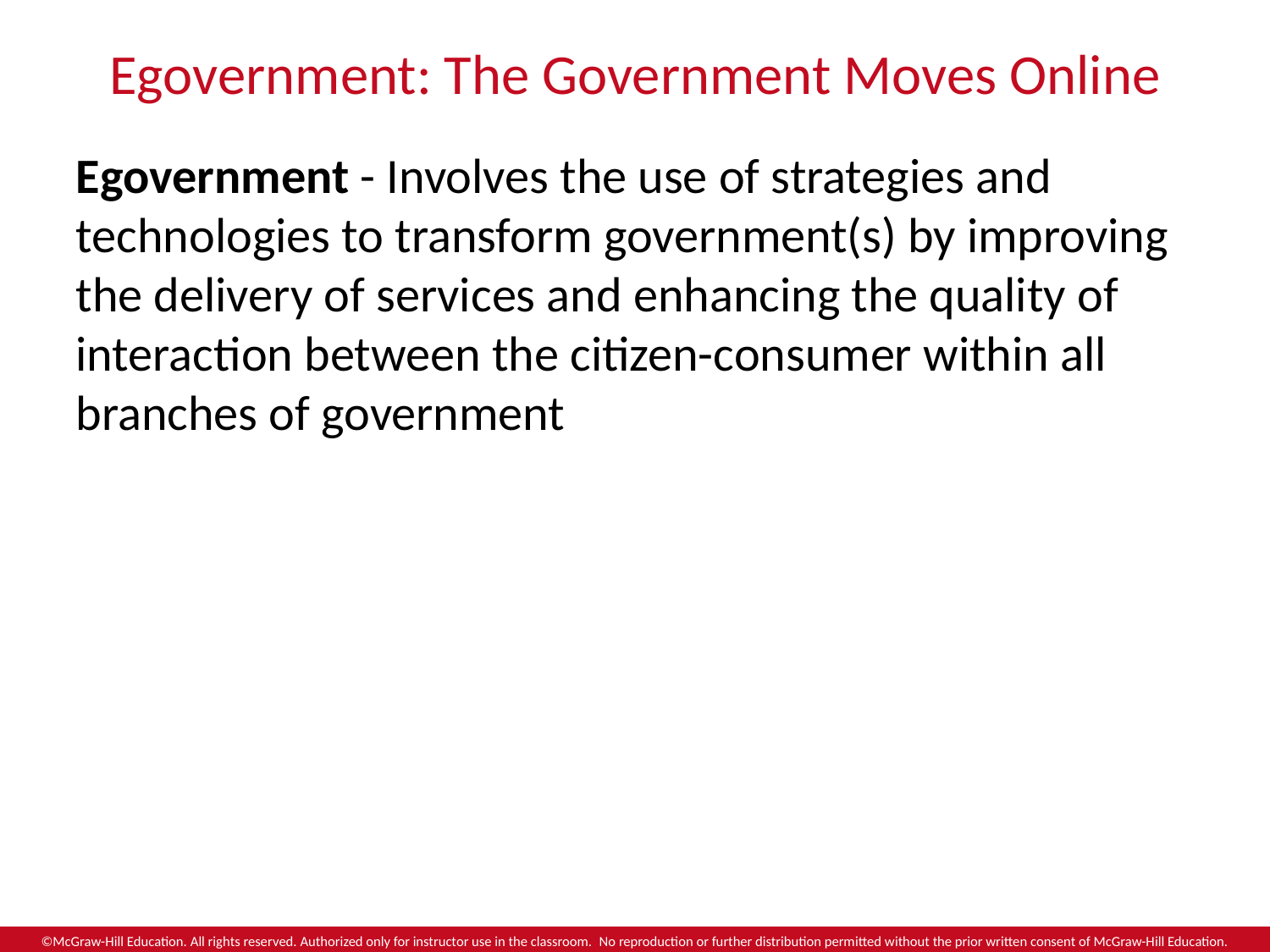

# Egovernment: The Government Moves Online
Egovernment - Involves the use of strategies and technologies to transform government(s) by improving the delivery of services and enhancing the quality of interaction between the citizen-consumer within all branches of government